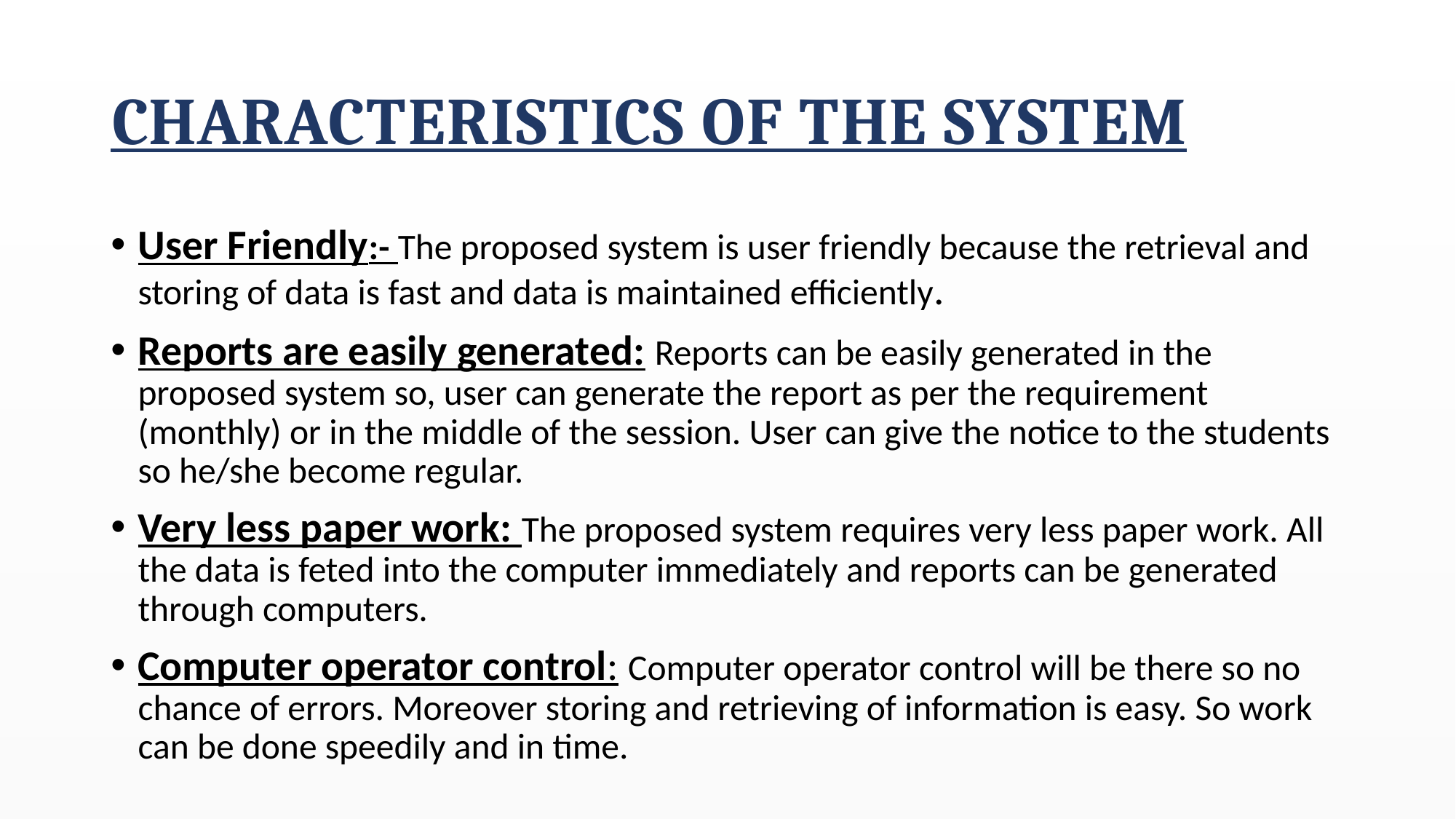

# CHARACTERISTICS OF THE SYSTEM
User Friendly:- The proposed system is user friendly because the retrieval and storing of data is fast and data is maintained efficiently.
Reports are easily generated: Reports can be easily generated in the proposed system so, user can generate the report as per the requirement (monthly) or in the middle of the session. User can give the notice to the students so he/she become regular.
Very less paper work: The proposed system requires very less paper work. All the data is feted into the computer immediately and reports can be generated through computers.
Computer operator control: Computer operator control will be there so no chance of errors. Moreover storing and retrieving of information is easy. So work can be done speedily and in time.